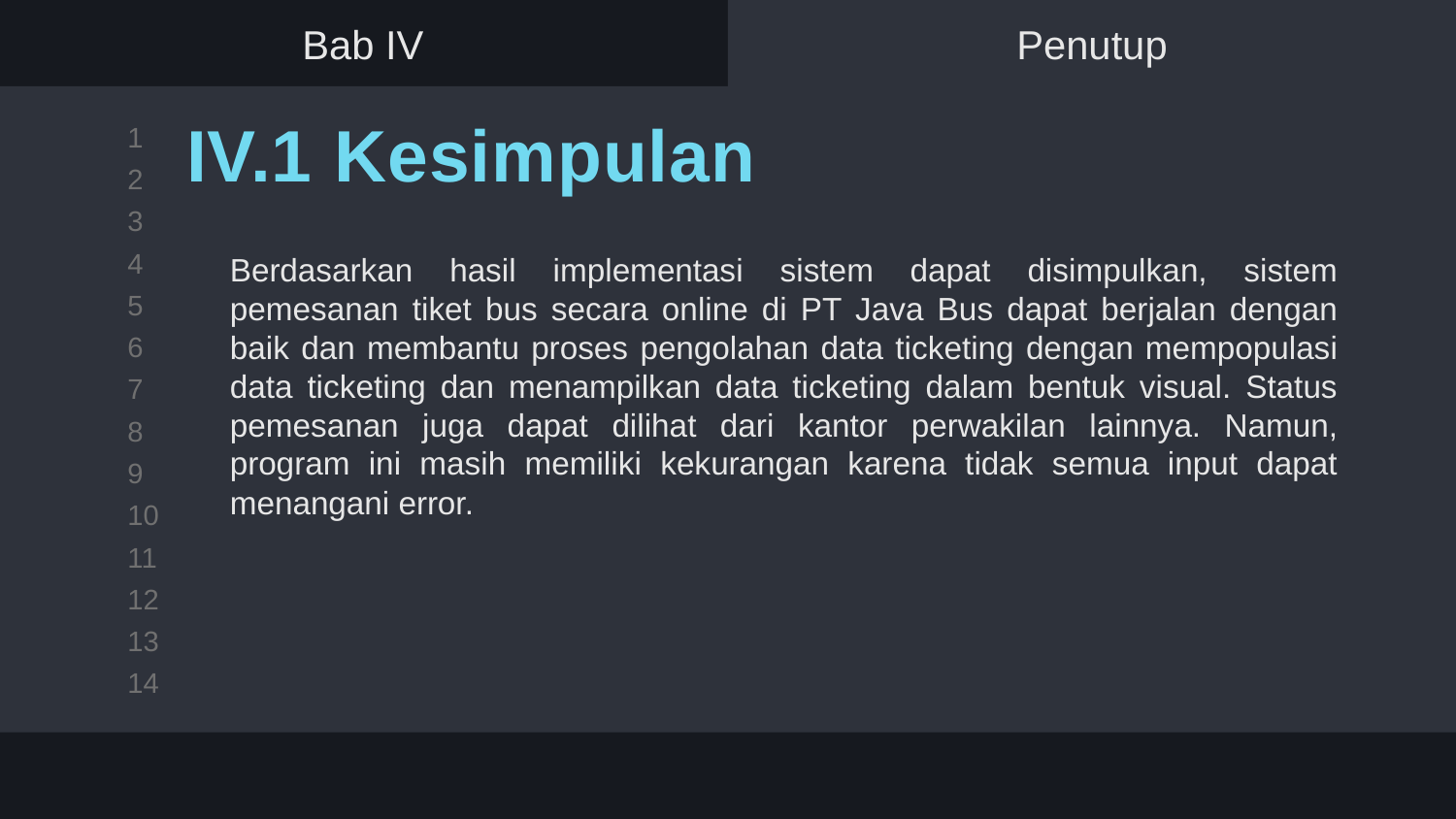

Bab IV
Penutup
IV.1 Kesimpulan
Berdasarkan hasil implementasi sistem dapat disimpulkan, sistem pemesanan tiket bus secara online di PT Java Bus dapat berjalan dengan baik dan membantu proses pengolahan data ticketing dengan mempopulasi data ticketing dan menampilkan data ticketing dalam bentuk visual. Status pemesanan juga dapat dilihat dari kantor perwakilan lainnya. Namun, program ini masih memiliki kekurangan karena tidak semua input dapat menangani error.